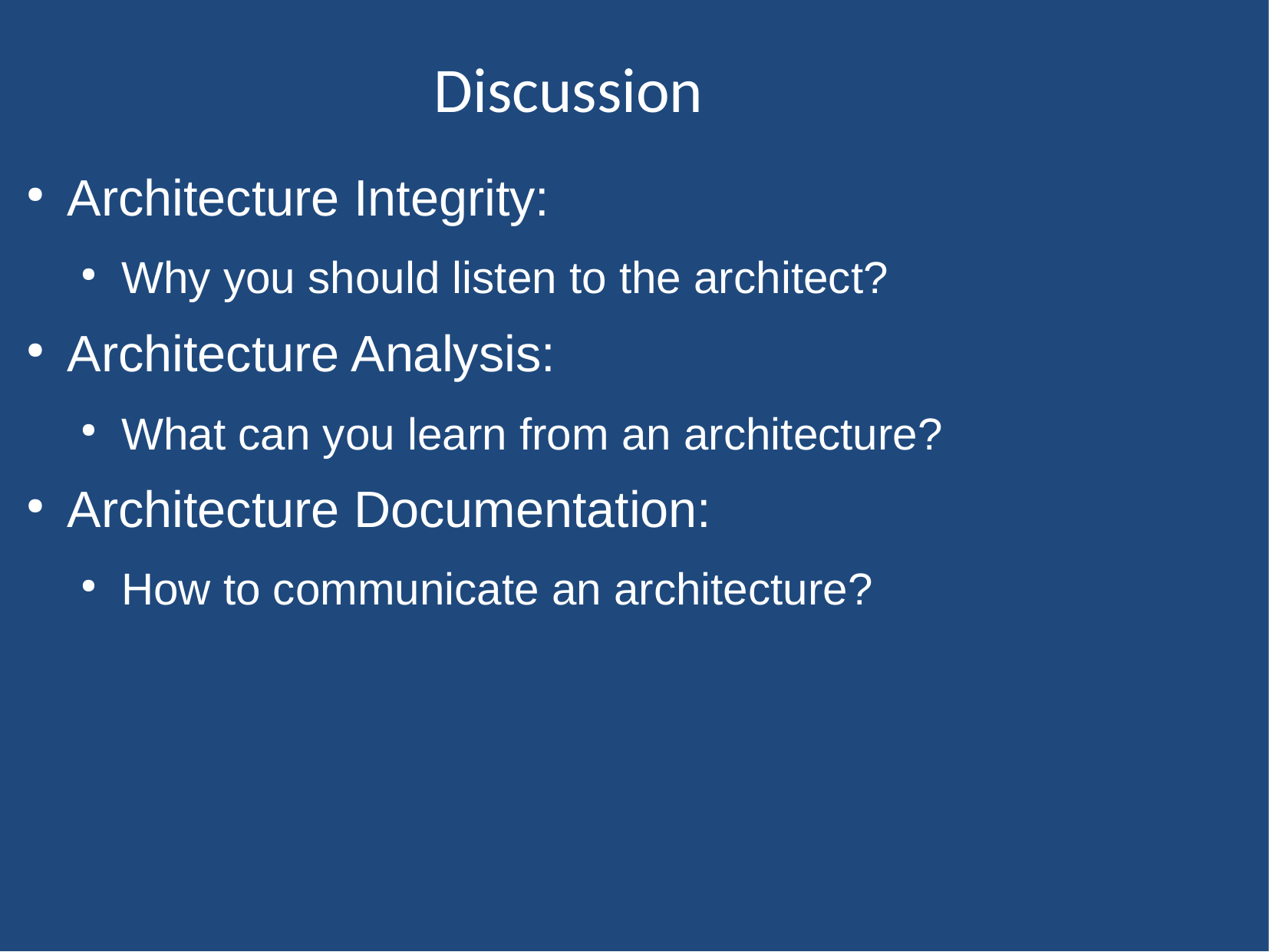

Discussion
Architecture Integrity:
Why you should listen to the architect?
Architecture Analysis:
What can you learn from an architecture?
Architecture Documentation:
How to communicate an architecture?